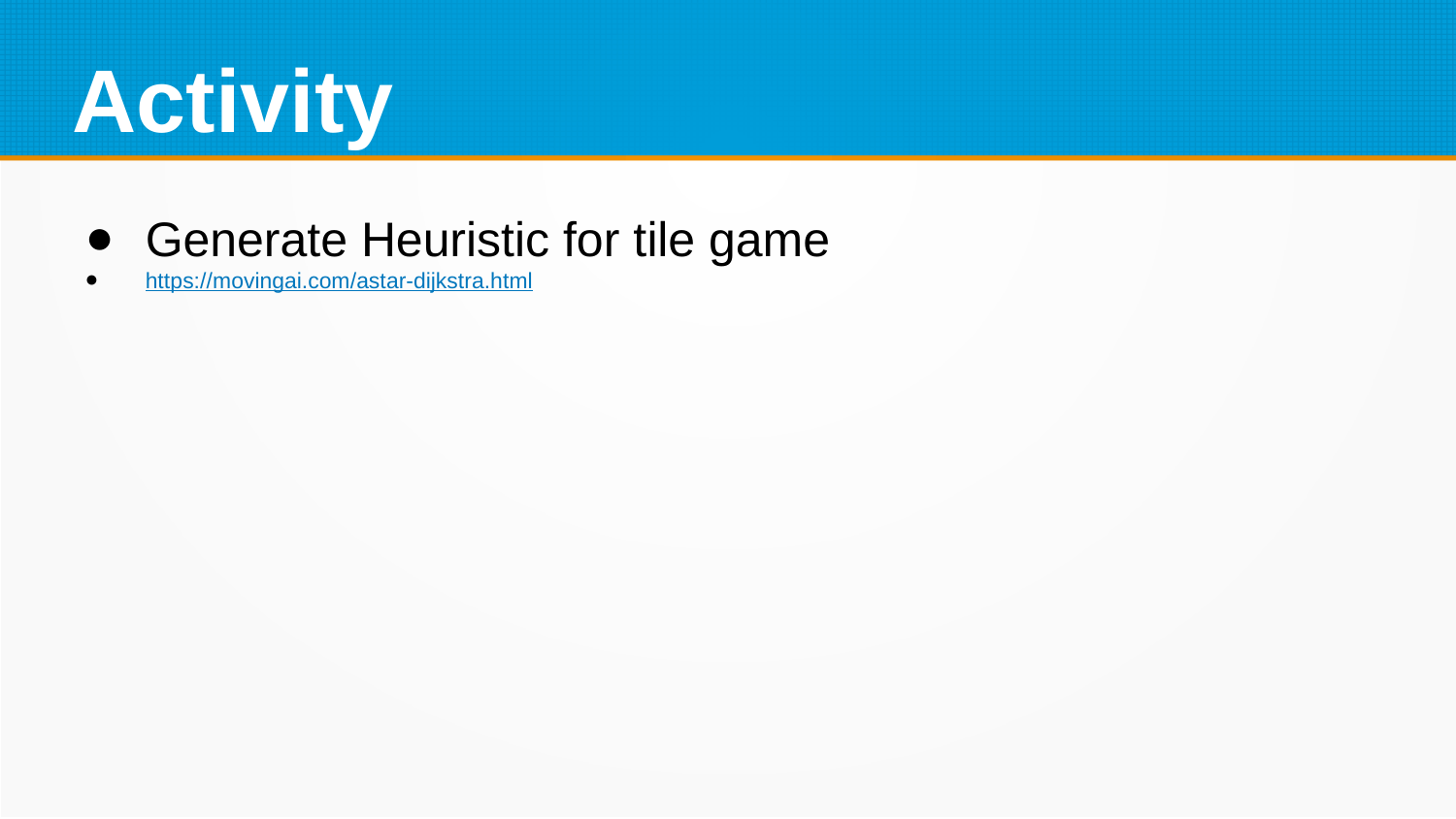

Activity
Generate Heuristic for tile game
https://movingai.com/astar-dijkstra.html